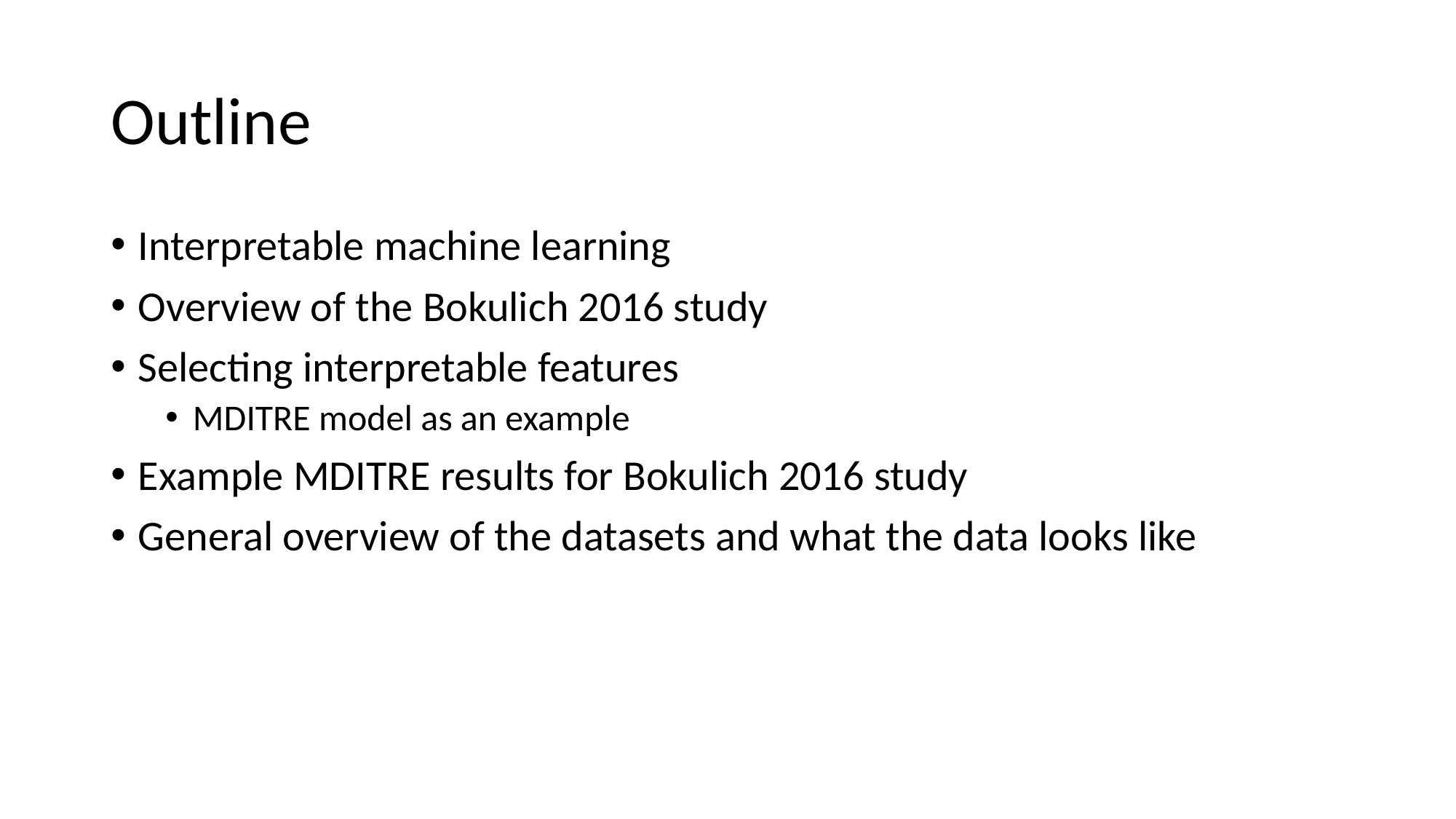

# Outline
Interpretable machine learning
Overview of the Bokulich 2016 study
Selecting interpretable features
MDITRE model as an example
Example MDITRE results for Bokulich 2016 study
General overview of the datasets and what the data looks like